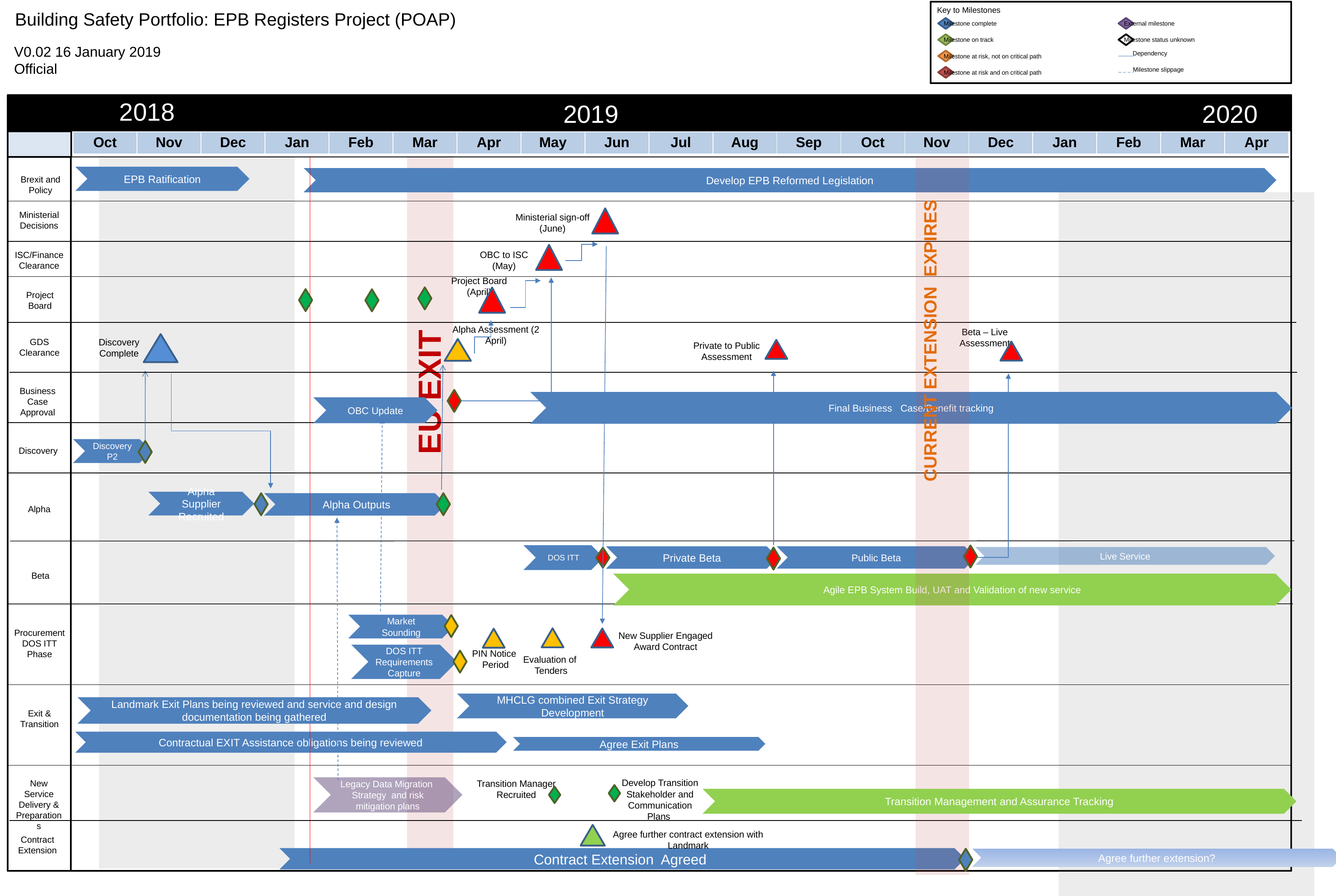

Key to Milestones
 Milestone complete
 External milestone
 Milestone on track
 Milestone status unknown
Dependency
 Milestone at risk, not on critical path
Milestone slippage
 Milestone at risk and on critical path
Building Safety Portfolio: EPB Registers Project (POAP)

V0.02 16 January 2019
Official
2018
2019

2020

| Oct | Nov | Dec | Jan | Feb | Mar | Apr | May | Jun | Jul | Aug | Sep | Oct | Nov | Dec | Jan | Feb | Mar | Apr |
| --- | --- | --- | --- | --- | --- | --- | --- | --- | --- | --- | --- | --- | --- | --- | --- | --- | --- | --- |

EU EXIT

CURRENT EXTENSION  EXPIRES
EPB Ratification
Develop EPB Reformed Legislation
Brexit and Policy

Ministerial Decisions
Ministerial sign-off
(June)

OBC to ISC
(May)
ISC/Finance Clearance
Project Board
(April)
Project Board

Alpha Assessment (2 April)
Beta – Live Assessment
Discovery Complete
GDS Clearance

Private to Public Assessment

Business Case Approval

Final Business   Case/Benefit tracking
OBC Update
Discovery P2

Discovery
Alpha Supplier Recruited

 Alpha Outputs

Alpha
DOS ITT

Public Beta
Private Beta
Live Service

Beta
Agile EPB System Build, UAT and Validation of new service
Market Sounding

Procurement DOS ITT Phase
New Supplier Engaged
Award Contract

PIN Notice
Period
DOS ITT Requirements Capture
Evaluation of
Tenders

MHCLG combined Exit Strategy Development
Landmark Exit Plans being reviewed and service and design documentation being gathered
Exit & Transition
Contractual EXIT Assistance obligations being reviewed
Agree Exit Plans
Develop Transition Stakeholder and Communication Plans
New Service Delivery & Preparations
Transition Manager Recruited
Legacy Data Migration  Strategy  and risk mitigation plans

Transition Management and Assurance Tracking

Agree further contract extension with Landmark
Contract Extension
Contract Extension  Agreed
Agree further extension?